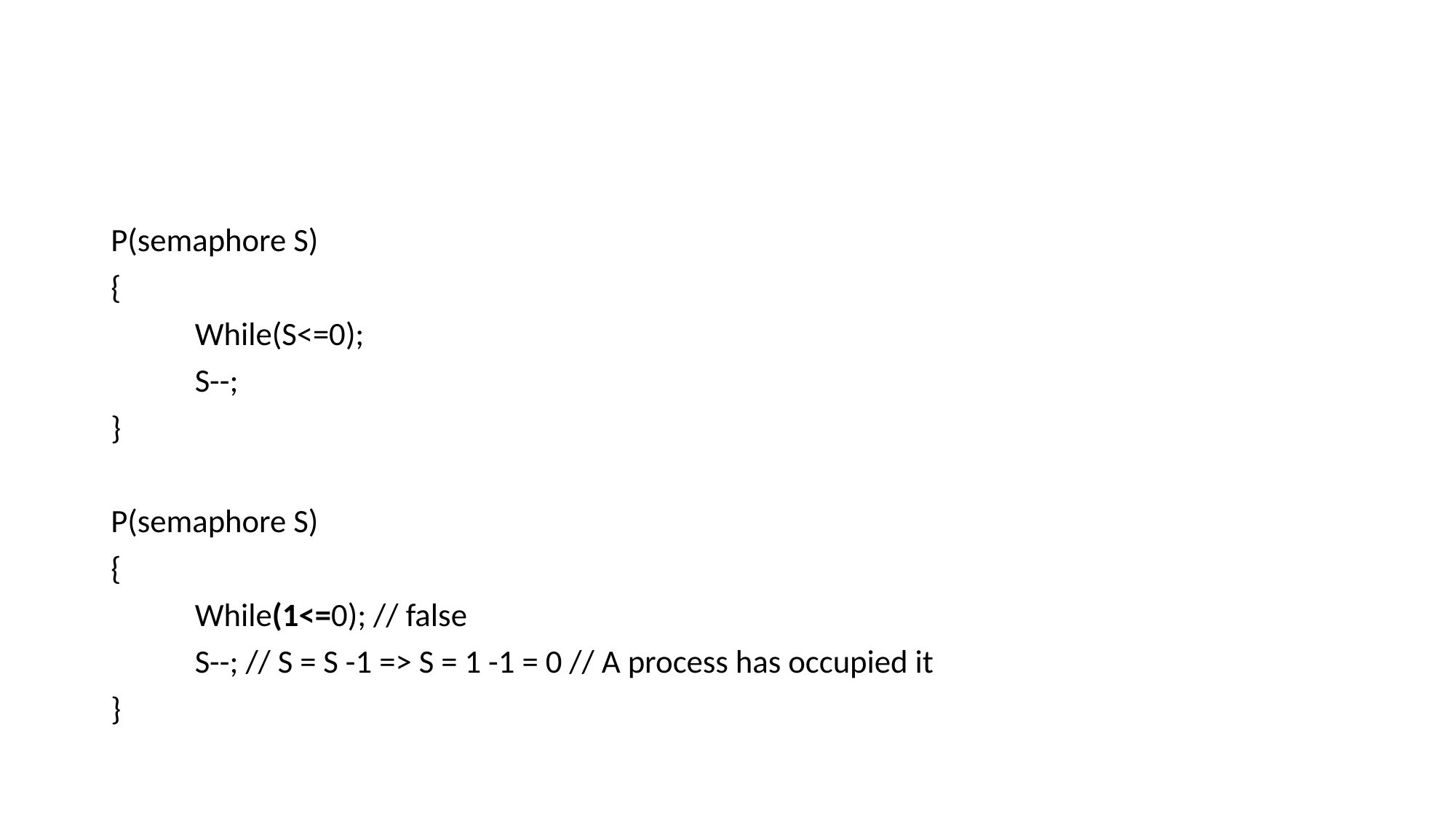

#
P(semaphore S)
{
	While(S<=0);
	S--;
}

P(semaphore S)
{
	While(1<=0); // false
	S--; // S = S -1 => S = 1 -1 = 0 // A process has occupied it
}